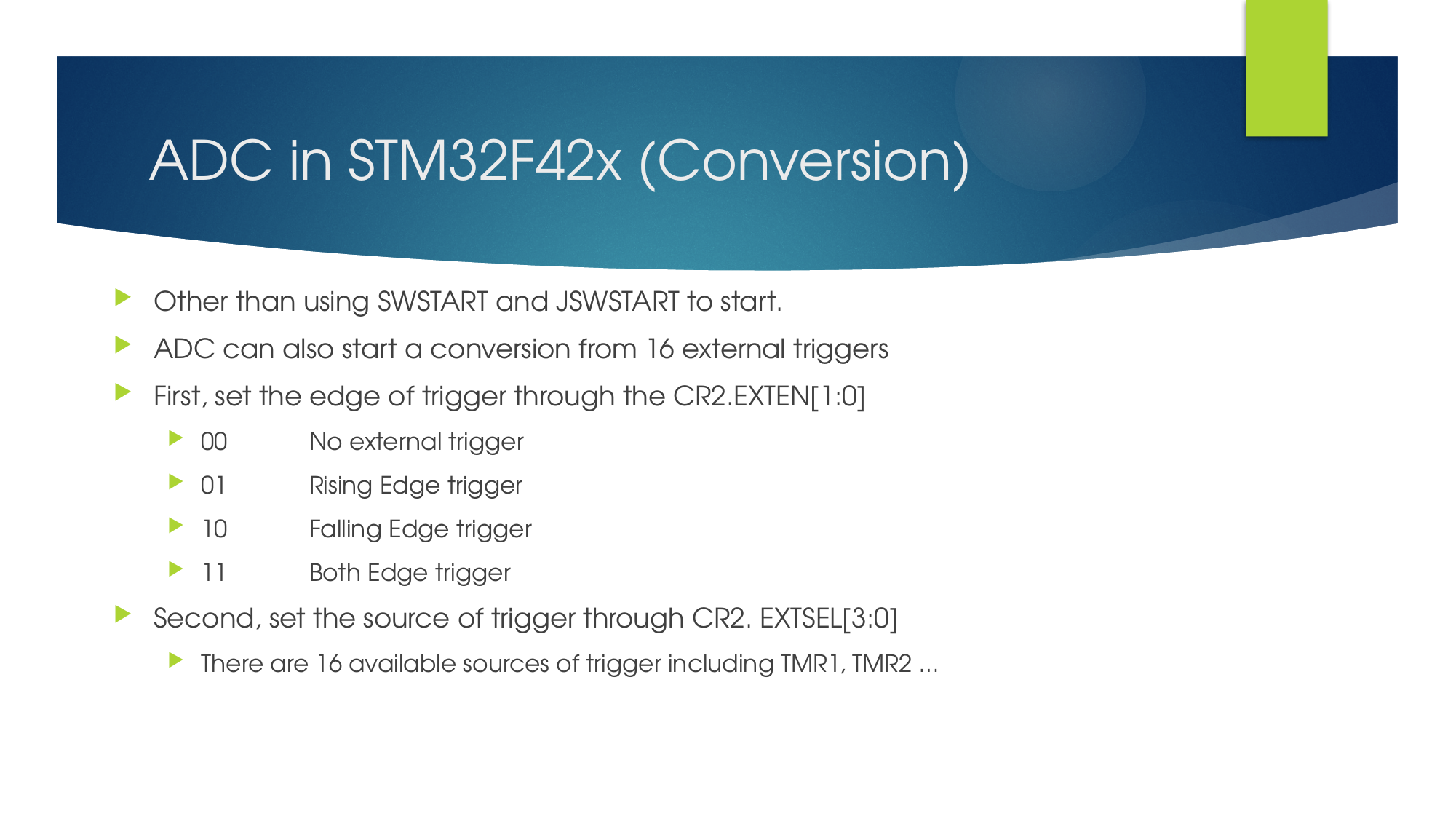

# ADC in STM32F42x (Conversion)
Other than using SWSTART and JSWSTART to start.
ADC can also start a conversion from 16 external triggers
First, set the edge of trigger through the CR2.EXTEN[1:0]
00	No external trigger
01	Rising Edge trigger
10	Falling Edge trigger
11	Both Edge trigger
Second, set the source of trigger through CR2. EXTSEL[3:0]
There are 16 available sources of trigger including TMR1, TMR2 …